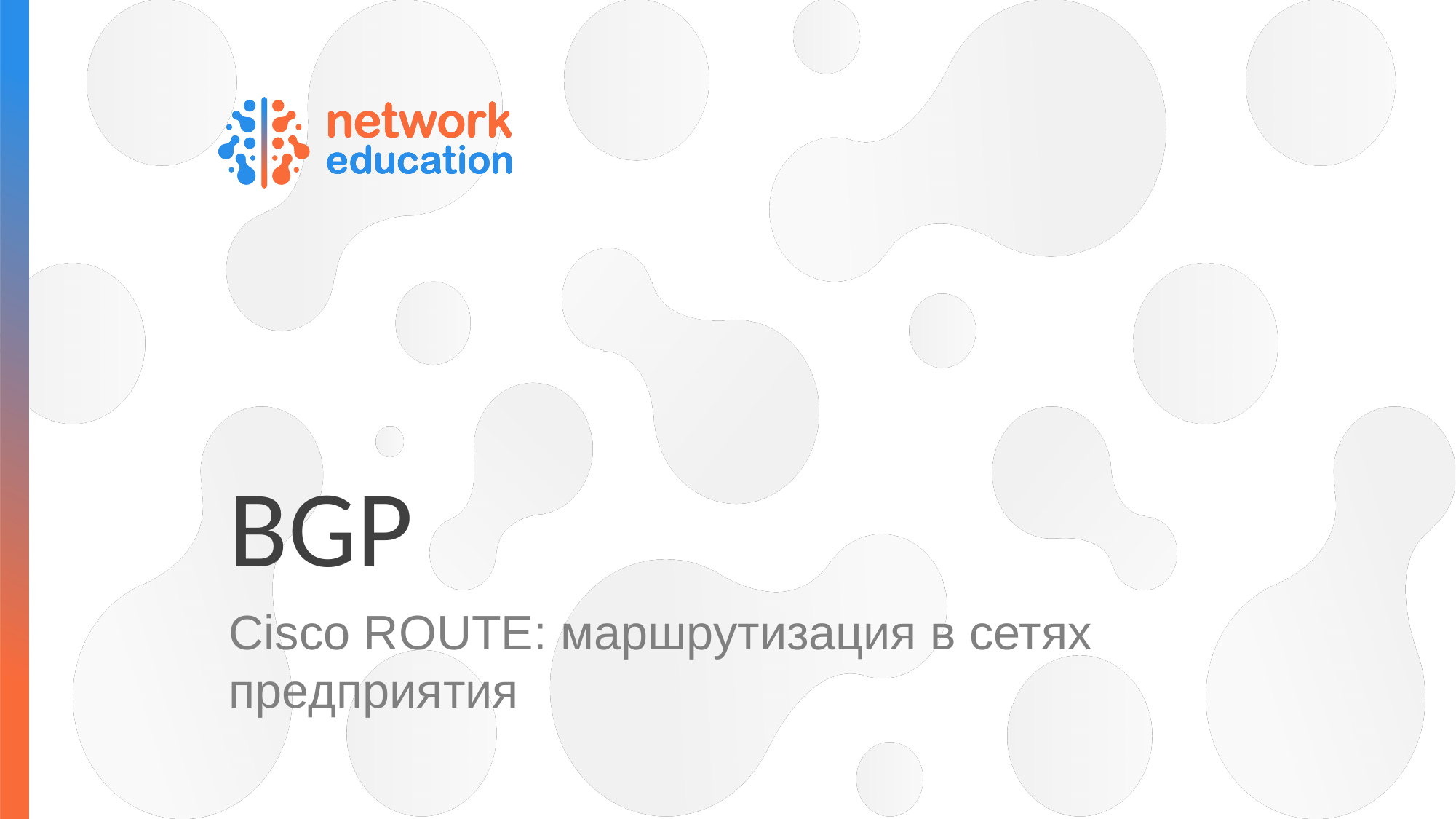

# BGP
Cisco ROUTE: маршрутизация в сетях предприятия